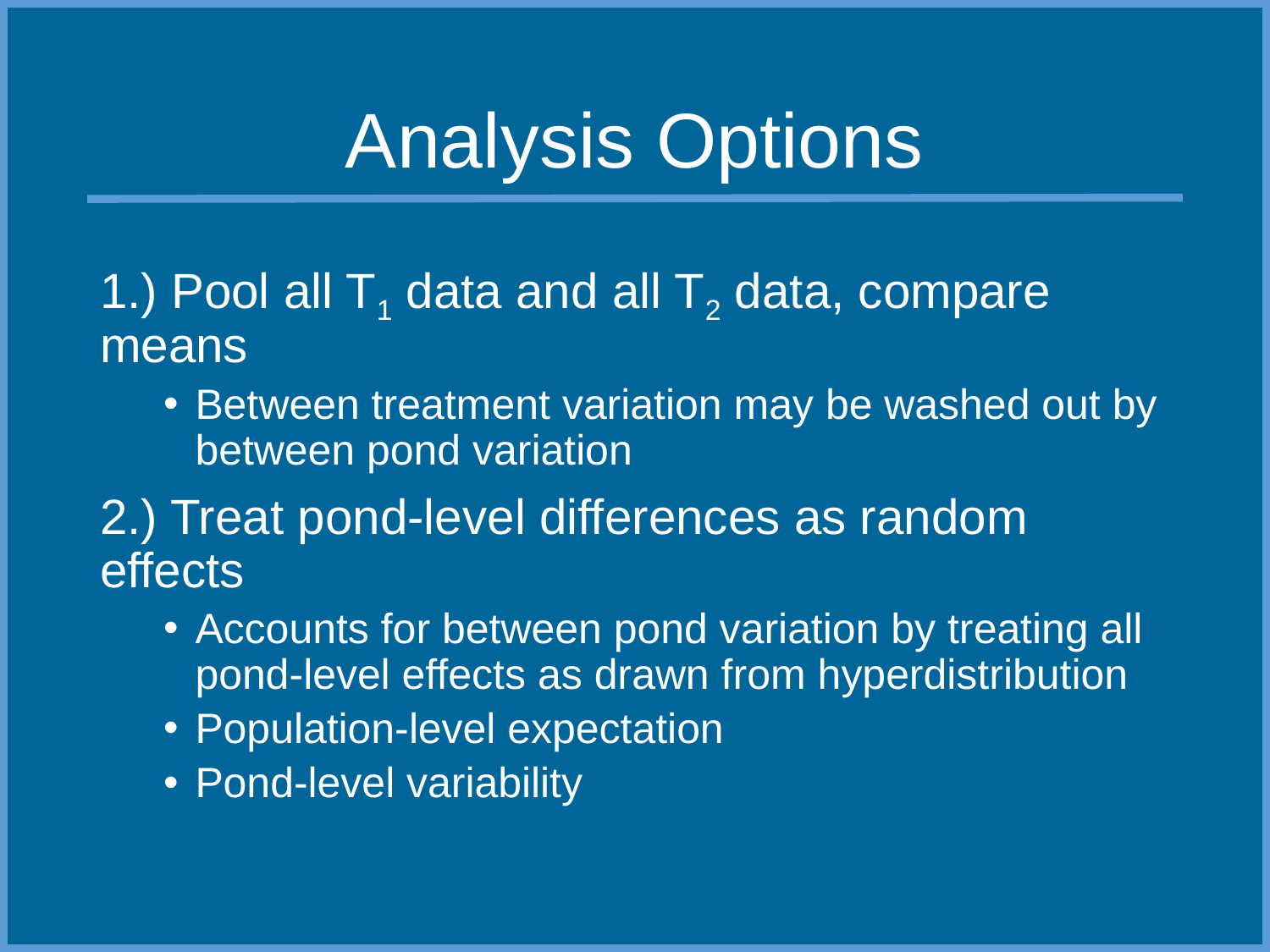

# Analysis Options
1.) Pool all T1 data and all T2 data, compare means
Between treatment variation may be washed out by between pond variation
2.) Treat pond-level differences as random effects
Accounts for between pond variation by treating all pond-level effects as drawn from hyperdistribution
Population-level expectation
Pond-level variability